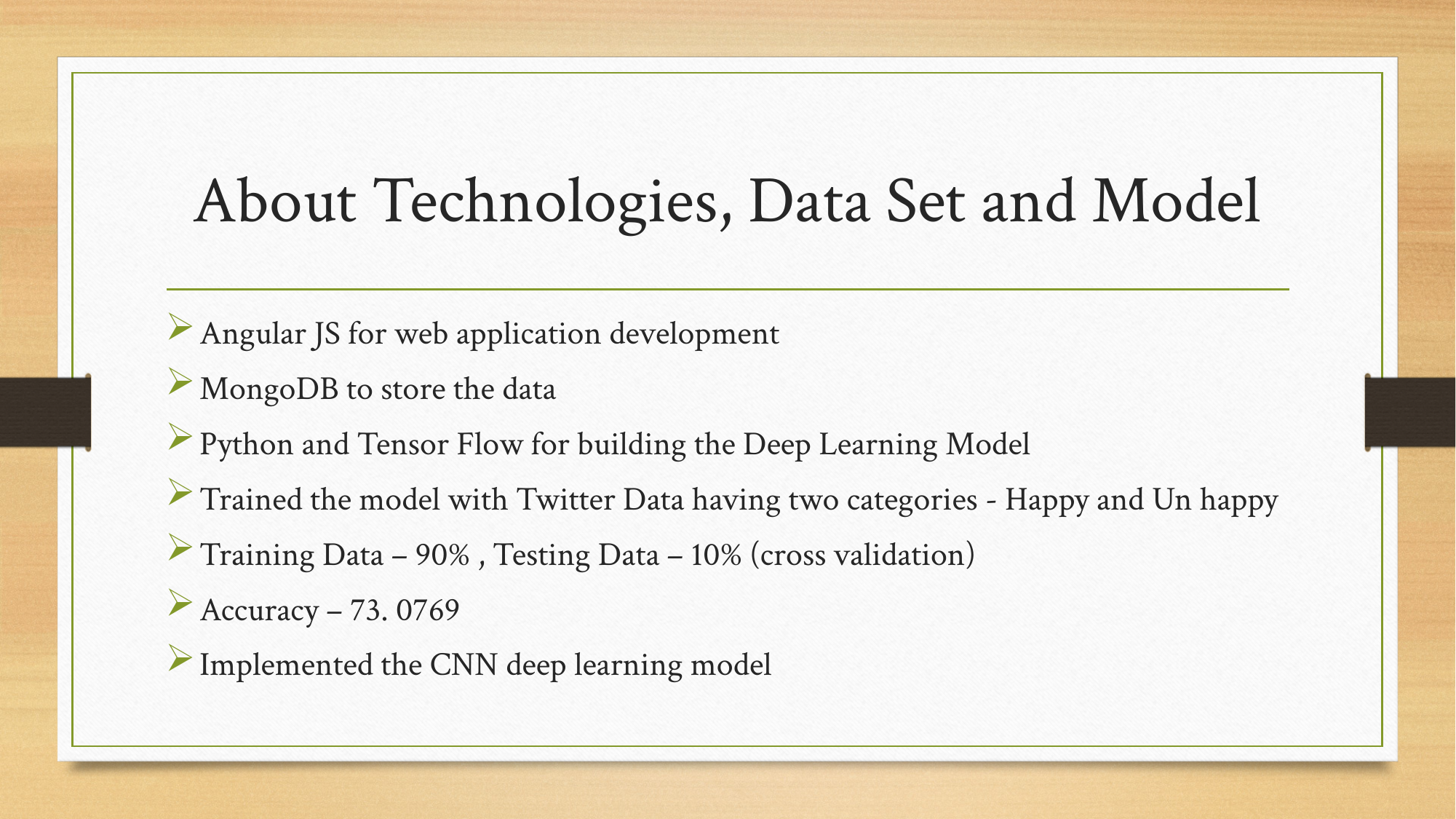

# About Technologies, Data Set and Model
Angular JS for web application development
MongoDB to store the data
Python and Tensor Flow for building the Deep Learning Model
Trained the model with Twitter Data having two categories - Happy and Un happy
Training Data – 90% , Testing Data – 10% (cross validation)
Accuracy – 73. 0769
Implemented the CNN deep learning model